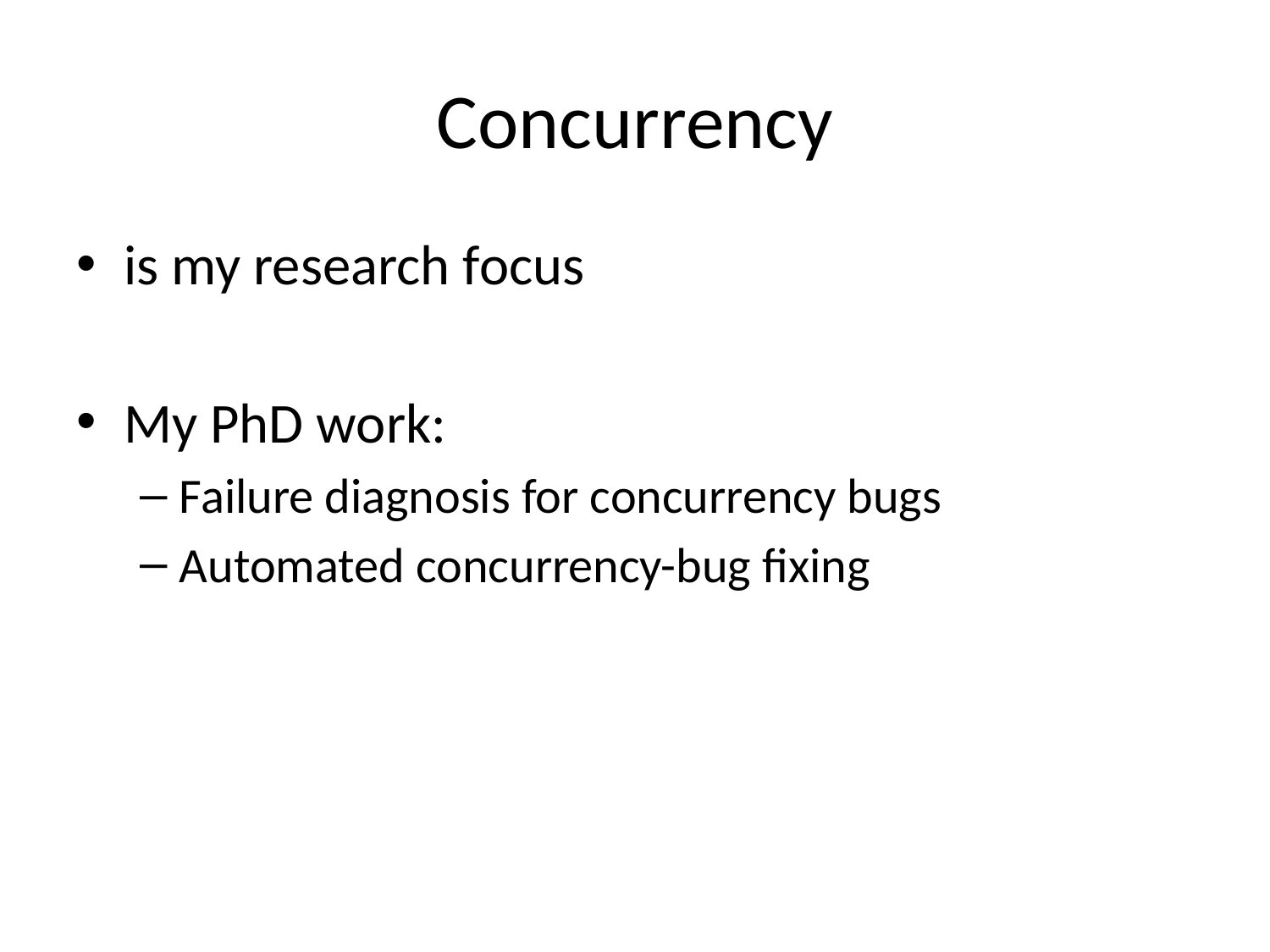

# Concurrency
is my research focus

My PhD work:
Failure diagnosis for concurrency bugs
Automated concurrency-bug fixing